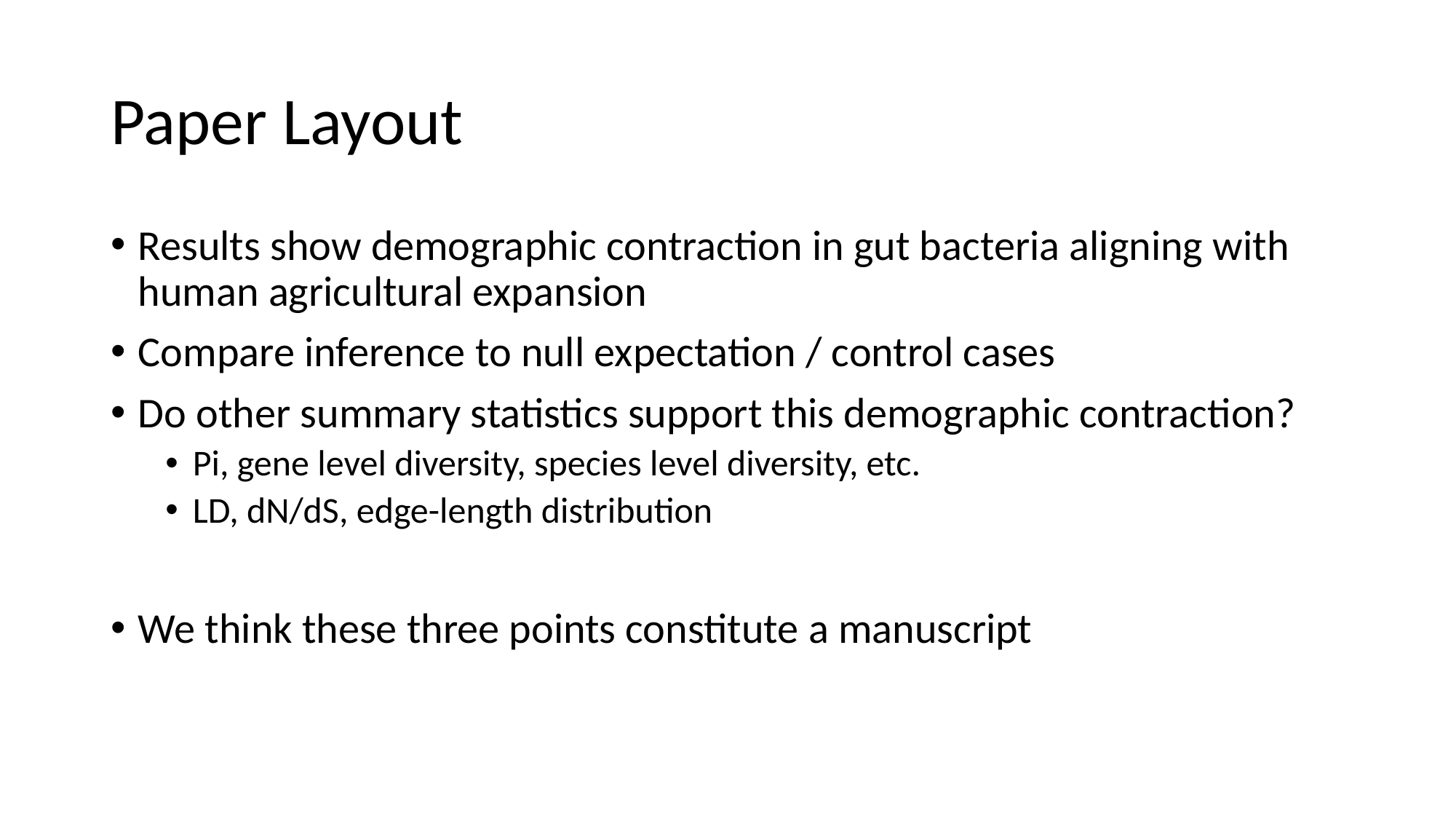

# Paper Layout
Results show demographic contraction in gut bacteria aligning with human agricultural expansion
Compare inference to null expectation / control cases
Do other summary statistics support this demographic contraction?
Pi, gene level diversity, species level diversity, etc.
LD, dN/dS, edge-length distribution

We think these three points constitute a manuscript